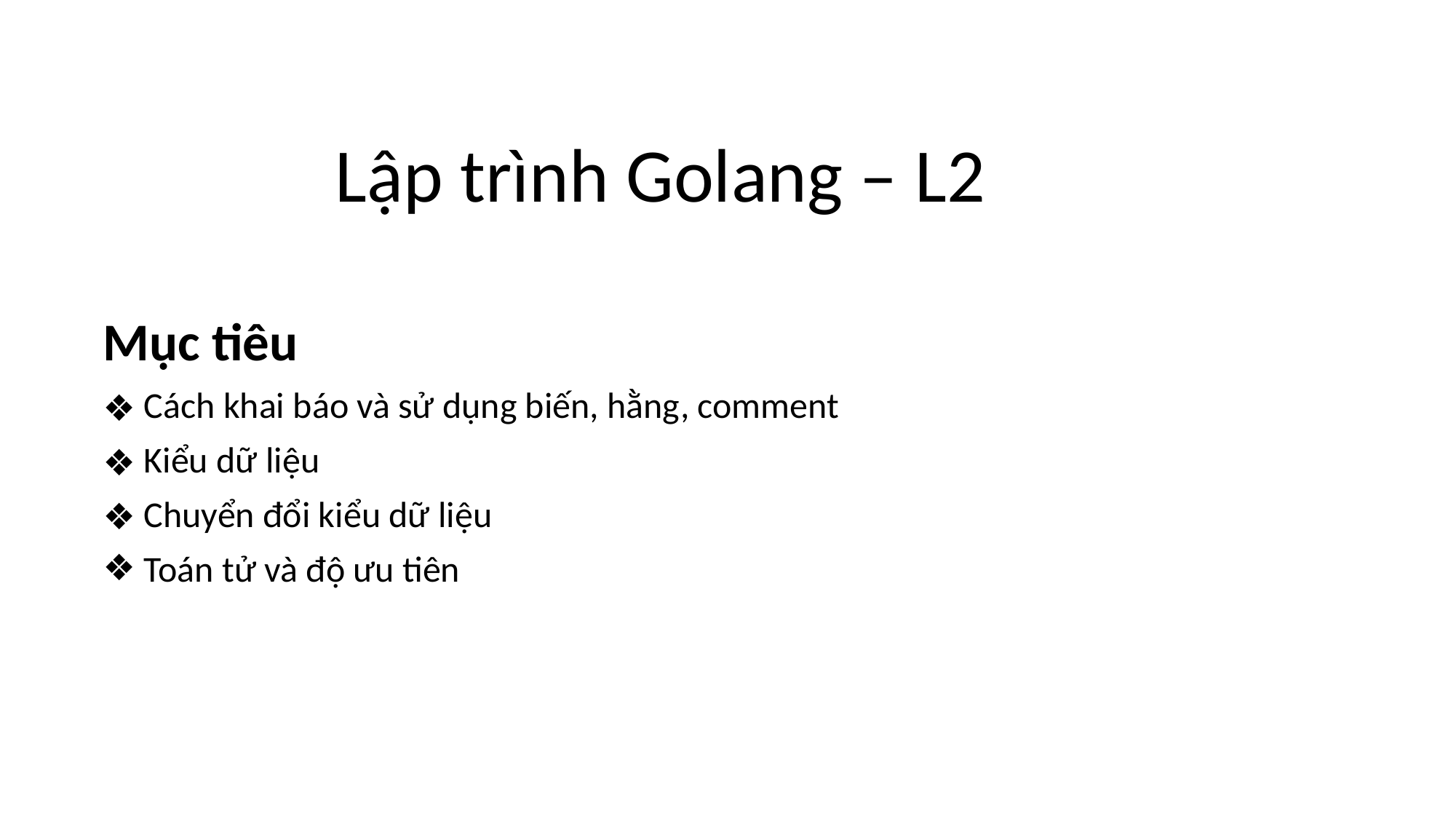

# Lập trình Golang – L2
Mục tiêu
Cách khai báo và sử dụng biến, hằng, comment
Kiểu dữ liệu
Chuyển đổi kiểu dữ liệu
Toán tử và độ ưu tiên